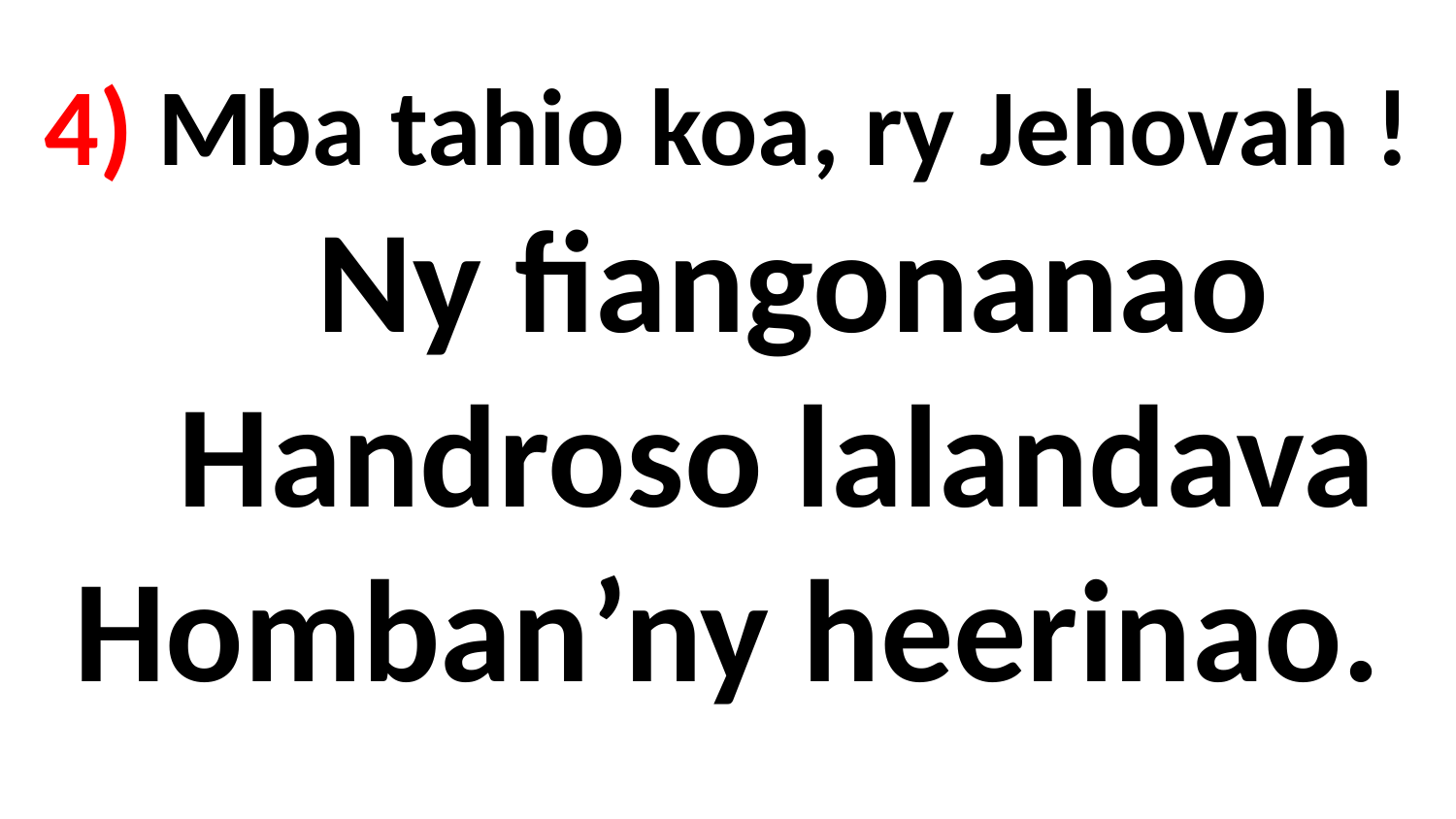

# 4) Mba tahio koa, ry Jehovah ! Ny fiangonanao Handroso lalandava Homban’ny heerinao.